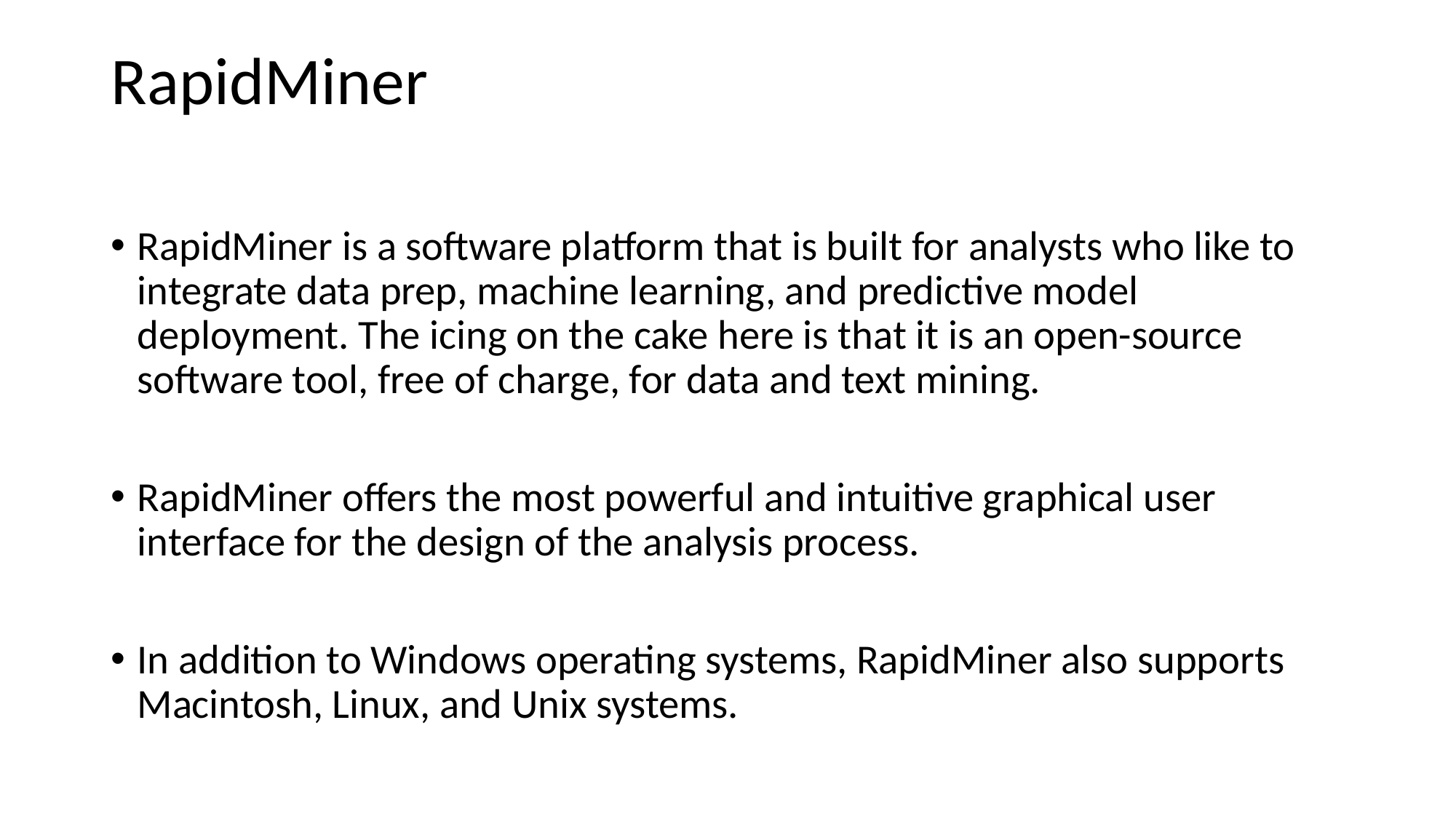

# RapidMiner

RapidMiner is a software platform that is built for analysts who like to integrate data prep, machine learning, and predictive model deployment. The icing on the cake here is that it is an open-source software tool, free of charge, for data and text mining.

RapidMiner offers the most powerful and intuitive graphical user interface for the design of the analysis process.

In addition to Windows operating systems, RapidMiner also supports Macintosh, Linux, and Unix systems.